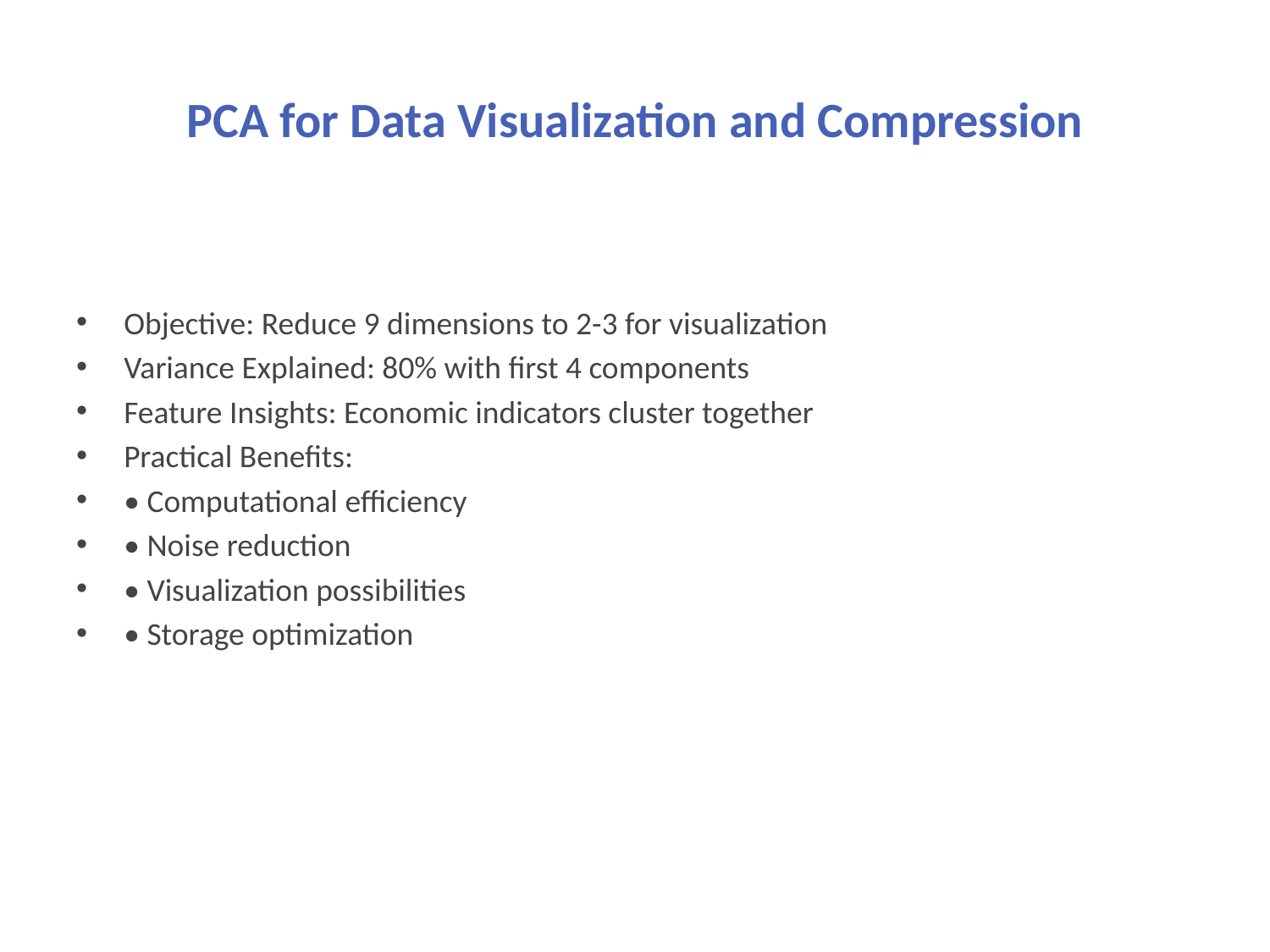

# PCA for Data Visualization and Compression

Objective: Reduce 9 dimensions to 2-3 for visualization
Variance Explained: 80% with first 4 components
Feature Insights: Economic indicators cluster together
Practical Benefits:
• Computational efficiency
• Noise reduction
• Visualization possibilities
• Storage optimization